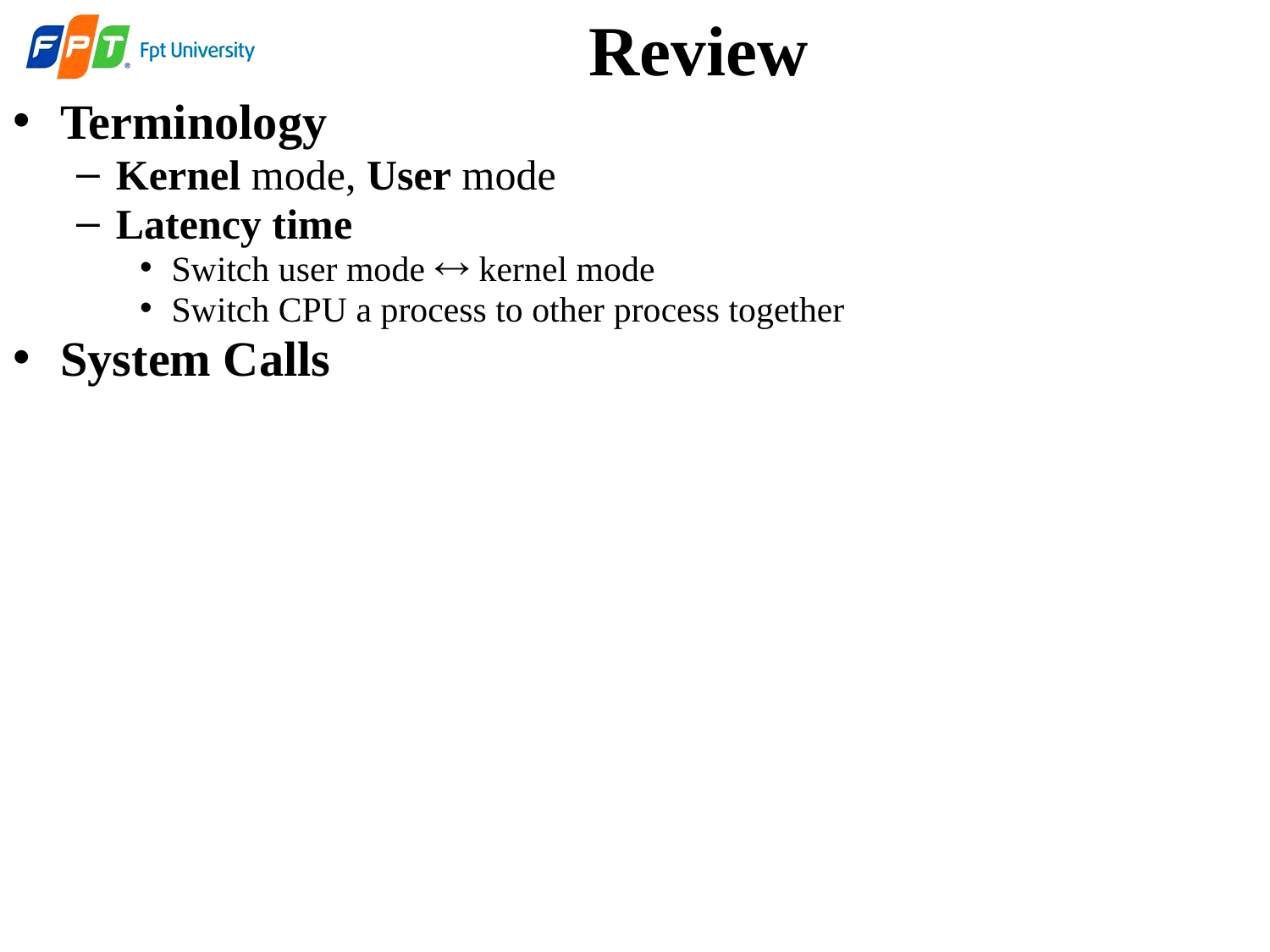

Review
Terminology
Kernel mode, User mode
Latency time
Switch user mode ↔ kernel mode
Switch CPU a process to other process together
System Calls